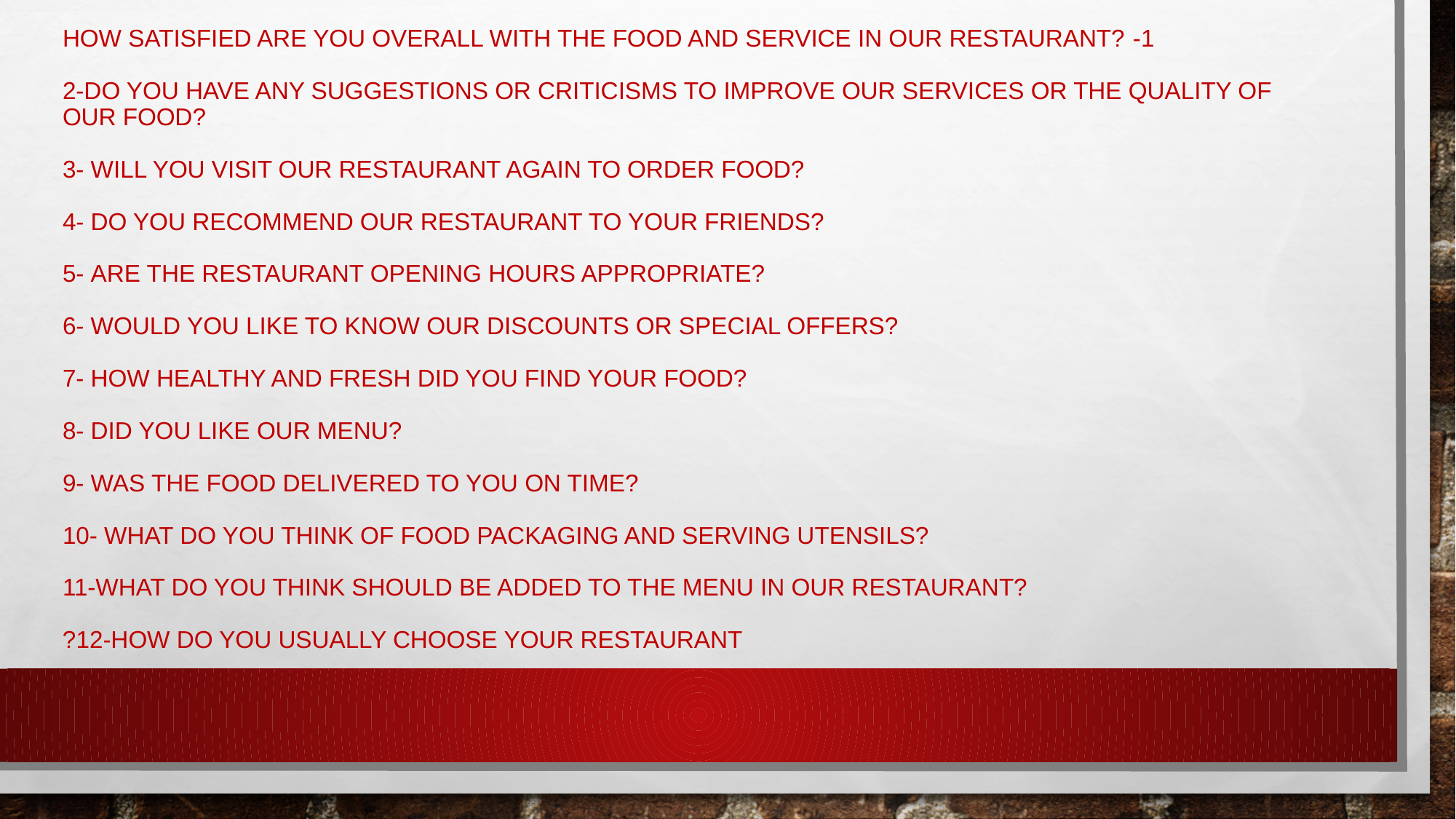

# 1- How satisfied are you overall with the food and service in our restaurant?   2-Do you have any suggestions or criticisms to improve our services or the quality of our food?   3- Will you visit our restaurant again to order food?   4- Do you recommend our restaurant to your friends?   5- Are the restaurant opening hours appropriate?   6- Would you like to know our discounts or special offers?   7- How healthy and fresh did you find your food?   8- Did you like our menu?   9- Was the food delivered to you on time?   10- What do you think of food packaging and serving utensils?   11-What do you think should be added to the menu in our restaurant?   12-How do you usually choose your restaurant?